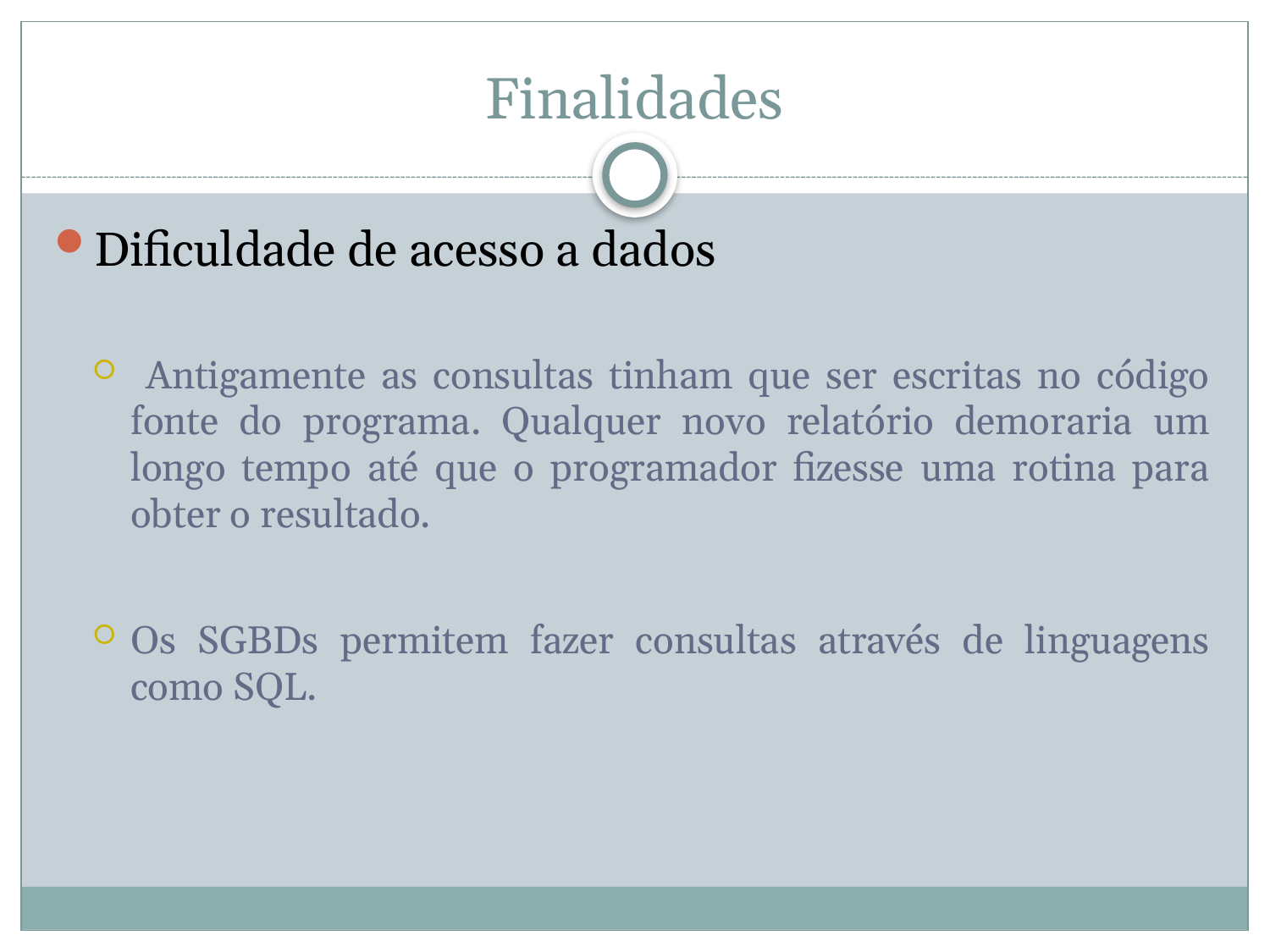

# Finalidades
Dificuldade de acesso a dados

 Antigamente as consultas tinham que ser escritas no código fonte do programa. Qualquer novo relatório demoraria um longo tempo até que o programador fizesse uma rotina para obter o resultado.

Os SGBDs permitem fazer consultas através de linguagens como SQL.